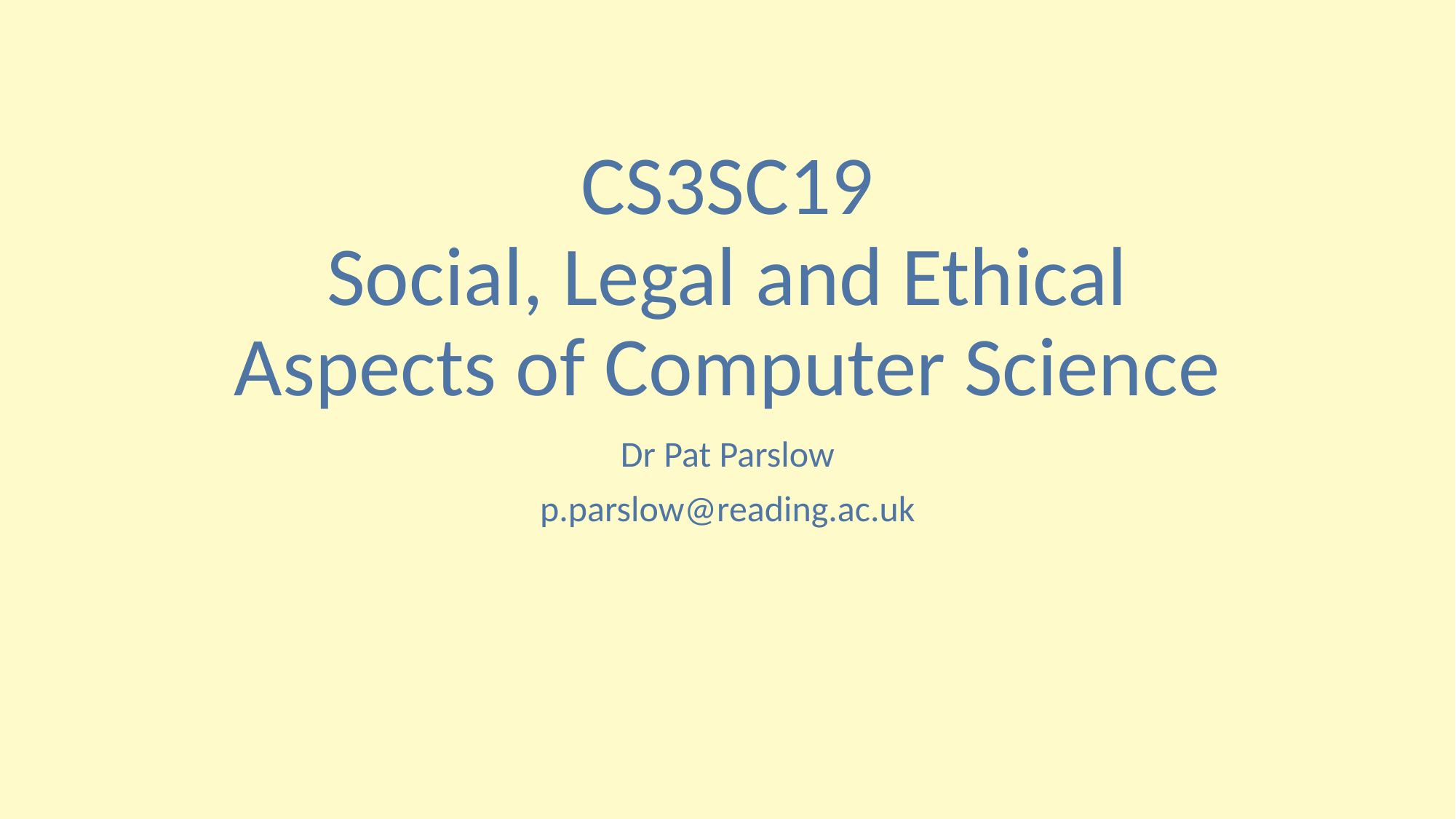

# CS3SC19 Social, Legal and Ethical Aspects of Computer Science
Dr Pat Parslow
p.parslow@reading.ac.uk